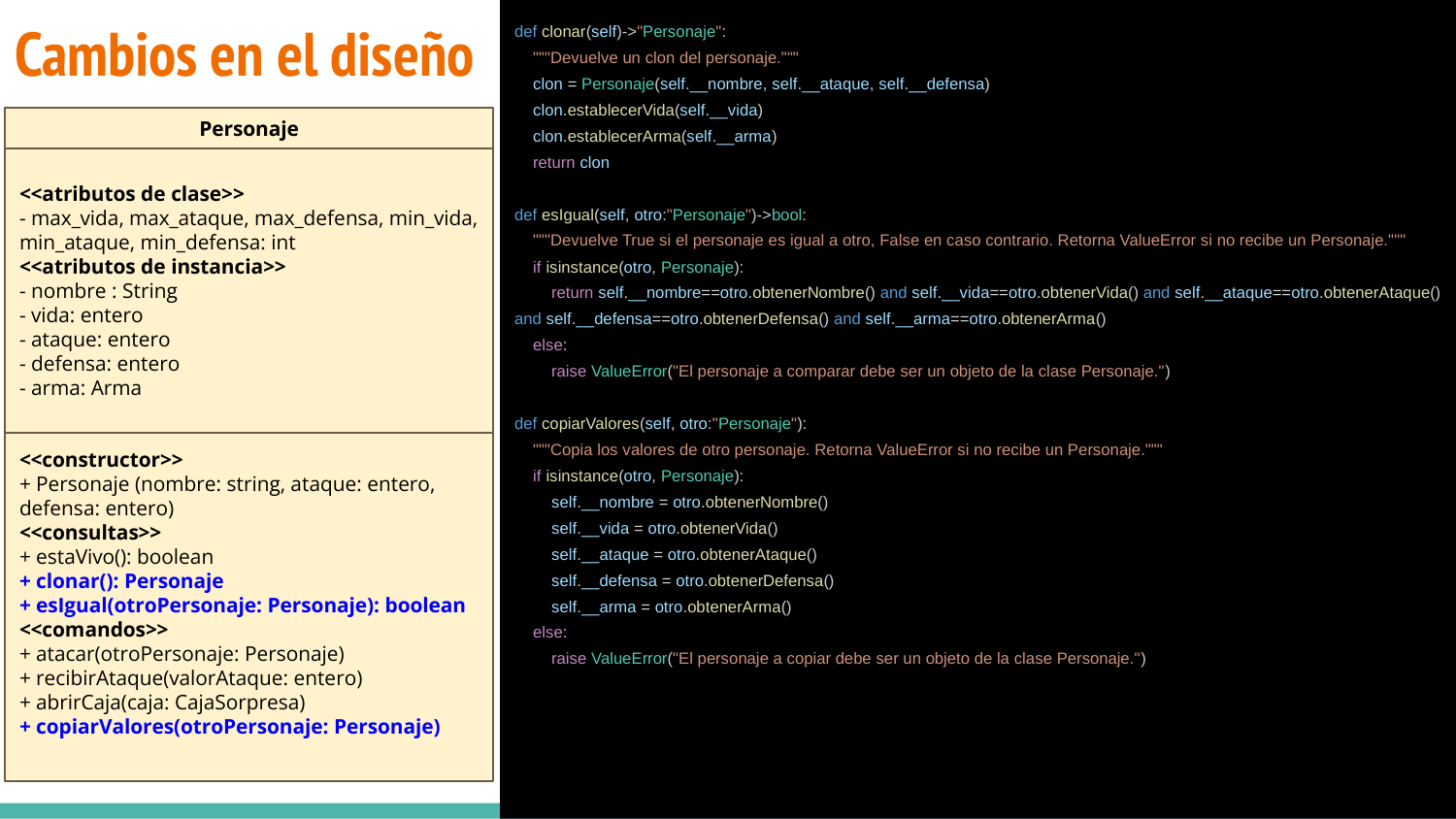

# Cambios en el diseño
def clonar(self)->"Personaje":
    """Devuelve un clon del personaje."""
    clon = Personaje(self.__nombre, self.__ataque, self.__defensa)
    clon.establecerVida(self.__vida)
    clon.establecerArma(self.__arma)
    return clon

def esIgual(self, otro:"Personaje")->bool:
    """Devuelve True si el personaje es igual a otro, False en caso contrario. Retorna ValueError si no recibe un Personaje."""
    if isinstance(otro, Personaje):
        return self.__nombre==otro.obtenerNombre() and self.__vida==otro.obtenerVida() and self.__ataque==otro.obtenerAtaque() and self.__defensa==otro.obtenerDefensa() and self.__arma==otro.obtenerArma()
    else:
        raise ValueError("El personaje a comparar debe ser un objeto de la clase Personaje.")

def copiarValores(self, otro:"Personaje"):
    """Copia los valores de otro personaje. Retorna ValueError si no recibe un Personaje."""
    if isinstance(otro, Personaje):
        self.__nombre = otro.obtenerNombre()
        self.__vida = otro.obtenerVida()
        self.__ataque = otro.obtenerAtaque()
        self.__defensa = otro.obtenerDefensa()
        self.__arma = otro.obtenerArma()
    else:
        raise ValueError("El personaje a copiar debe ser un objeto de la clase Personaje.")
Personaje
<<atributos de clase>>
- max_vida, max_ataque, max_defensa, min_vida, min_ataque, min_defensa: int
<<atributos de instancia>>
- nombre : String
- vida: entero
- ataque: entero
- defensa: entero
- arma: Arma
<<constructor>>
+ Personaje (nombre: string, ataque: entero, defensa: entero)
<<consultas>>
+ estaVivo(): boolean
+ clonar(): Personaje
+ esIgual(otroPersonaje: Personaje): boolean
<<comandos>>
+ atacar(otroPersonaje: Personaje)
+ recibirAtaque(valorAtaque: entero)
+ abrirCaja(caja: CajaSorpresa)
+ copiarValores(otroPersonaje: Personaje)